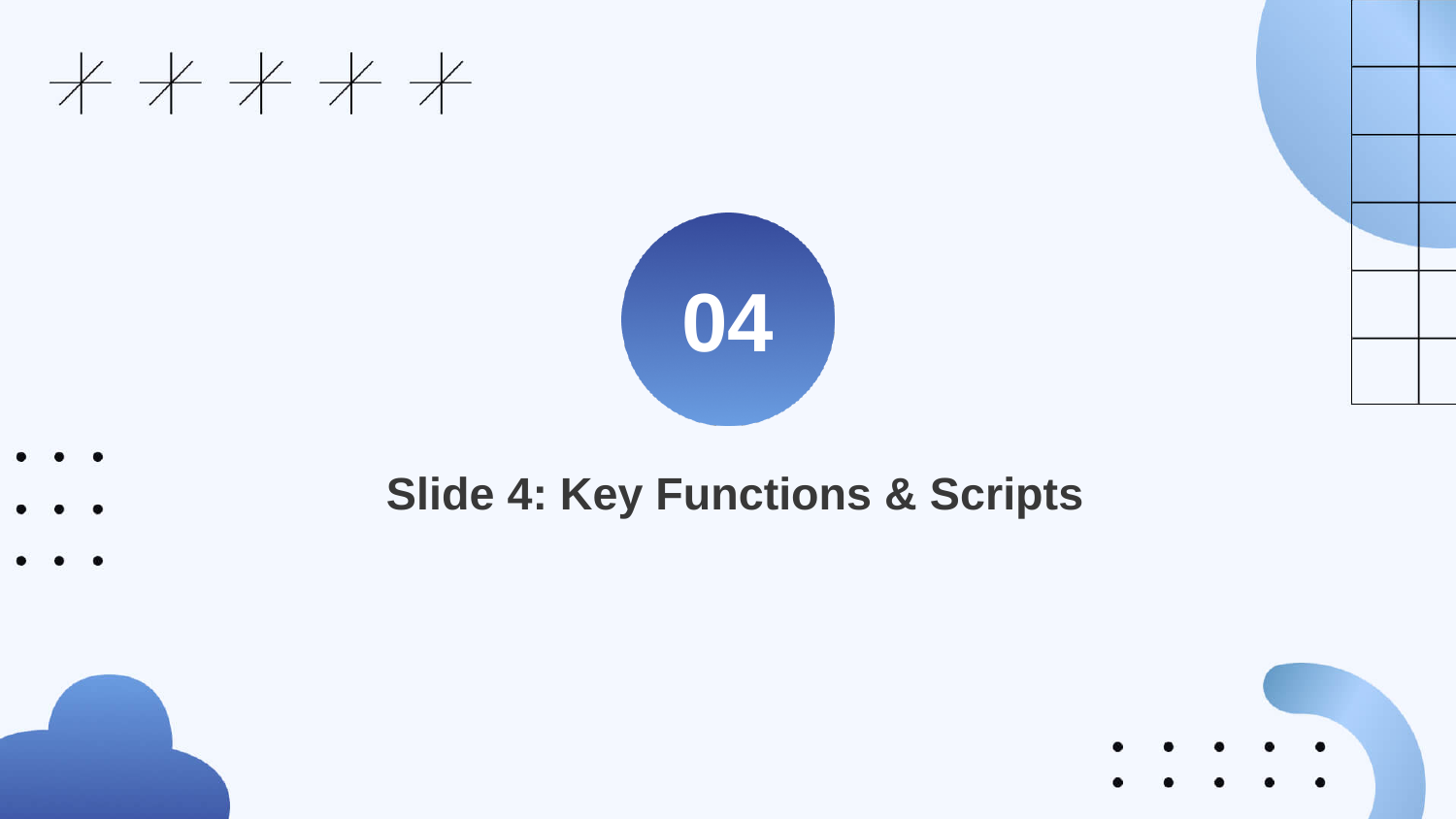

04
Slide 4: Key Functions & Scripts